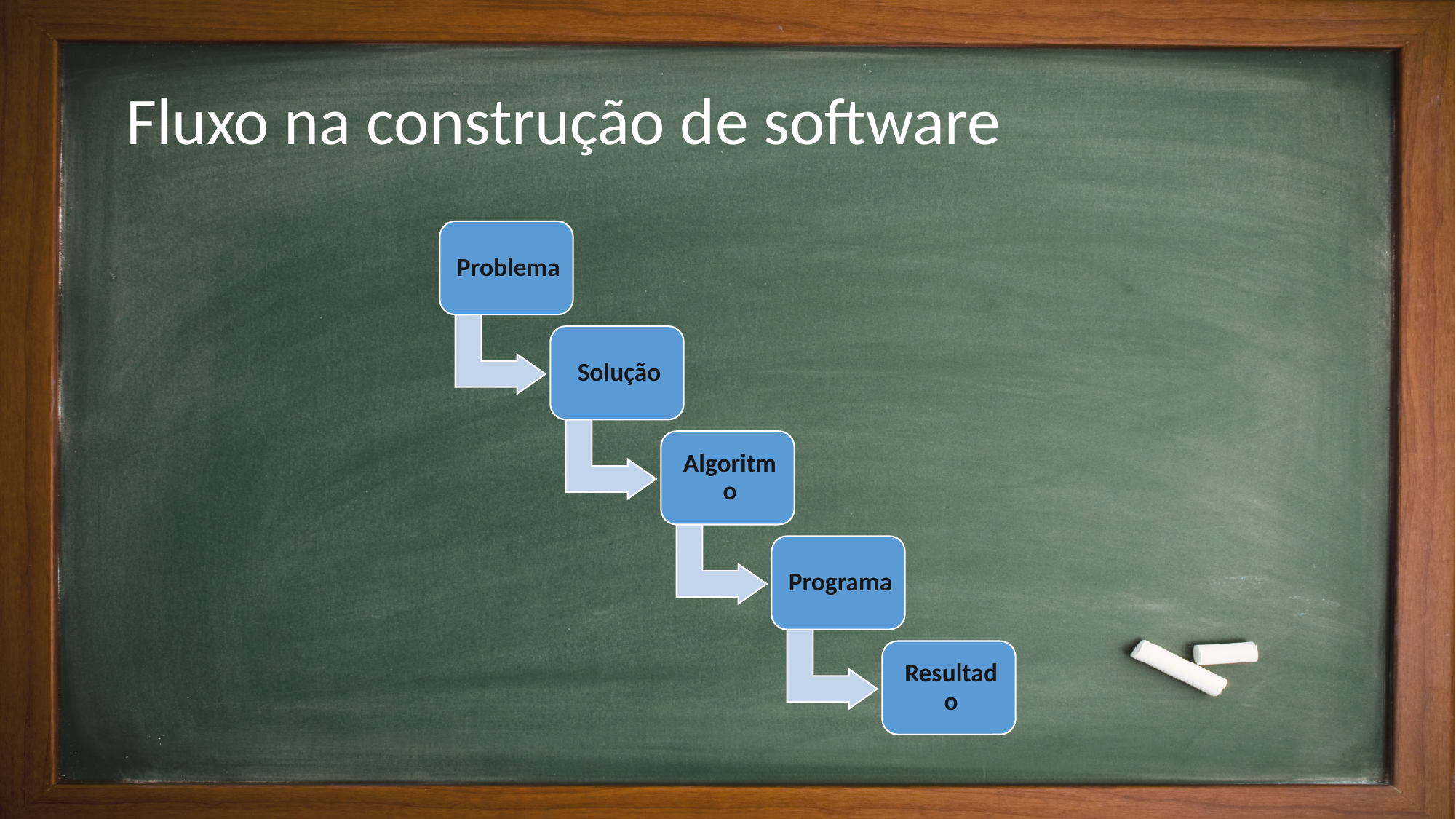

# Fluxo na construção de software
Problema
Solução
Algoritmo
Programa
Resultado